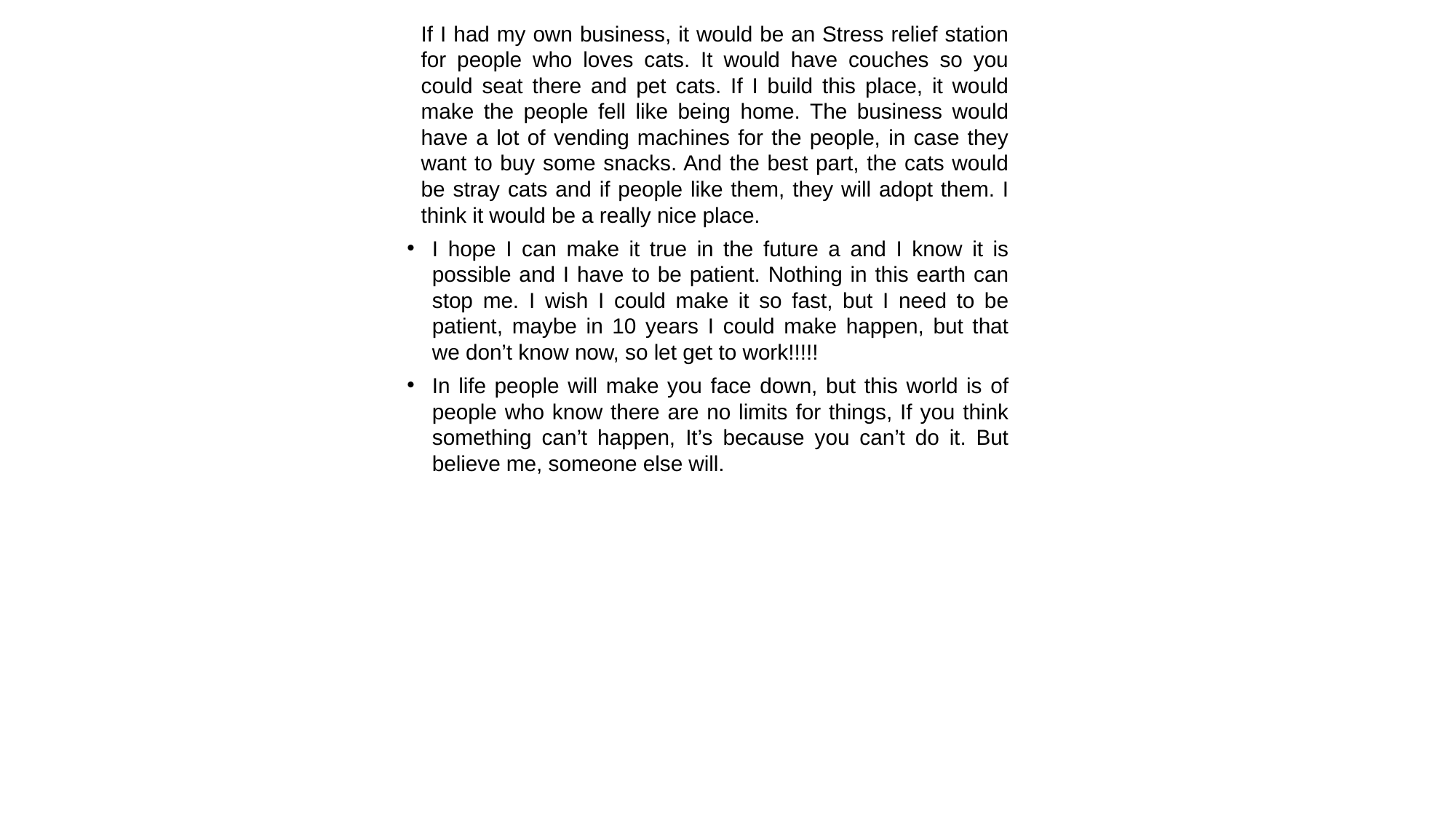

If I had my own business, it would be an Stress relief station for people who loves cats. It would have couches so you could seat there and pet cats. If I build this place, it would make the people fell like being home. The business would have a lot of vending machines for the people, in case they want to buy some snacks. And the best part, the cats would be stray cats and if people like them, they will adopt them. I think it would be a really nice place.
I hope I can make it true in the future a and I know it is possible and I have to be patient. Nothing in this earth can stop me. I wish I could make it so fast, but I need to be patient, maybe in 10 years I could make happen, but that we don’t know now, so let get to work!!!!!
In life people will make you face down, but this world is of people who know there are no limits for things, If you think something can’t happen, It’s because you can’t do it. But believe me, someone else will.